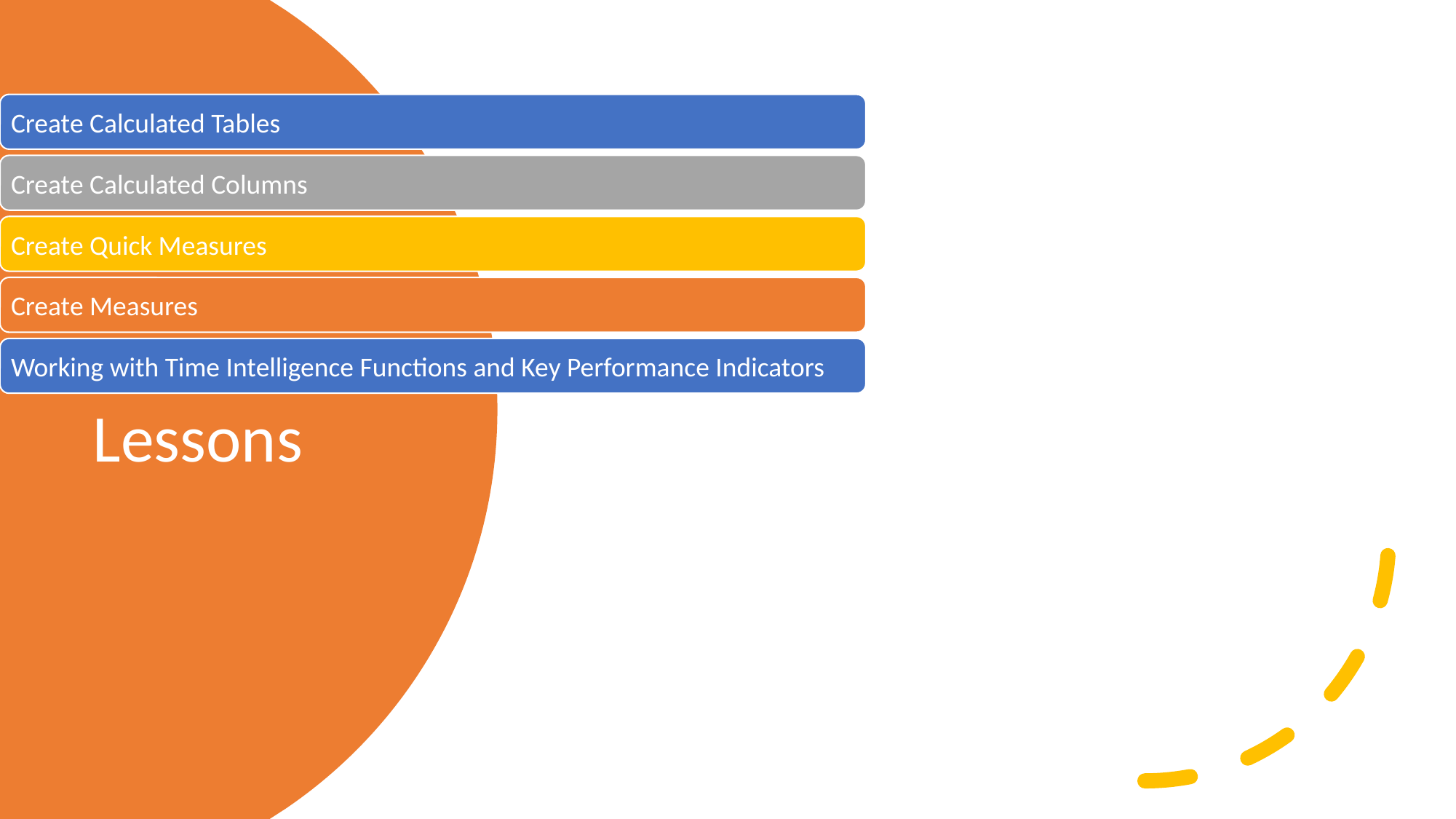

Create Calculated Tables
Create Calculated Columns
Create Quick Measures
Create Measures
Working with Time Intelligence Functions and Key Performance Indicators
# Module 5: Lessons